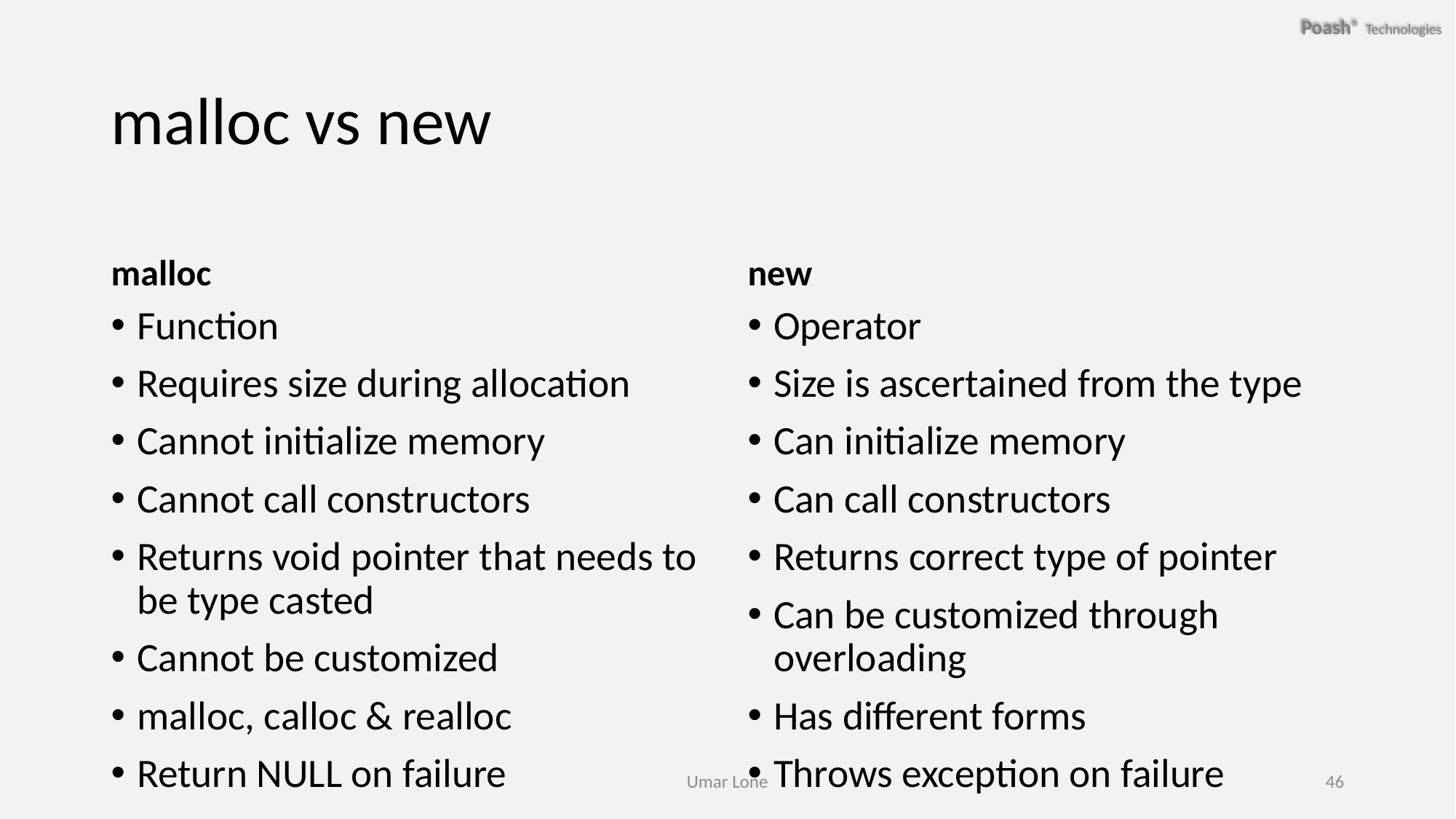

# malloc vs new
malloc
new
Function
Requires size during allocation
Cannot initialize memory
Cannot call constructors
Returns void pointer that needs to be type casted
Cannot be customized
malloc, calloc & realloc
Return NULL on failure
Operator
Size is ascertained from the type
Can initialize memory
Can call constructors
Returns correct type of pointer
Can be customized through overloading
Has different forms
Throws exception on failure
Umar Lone
46